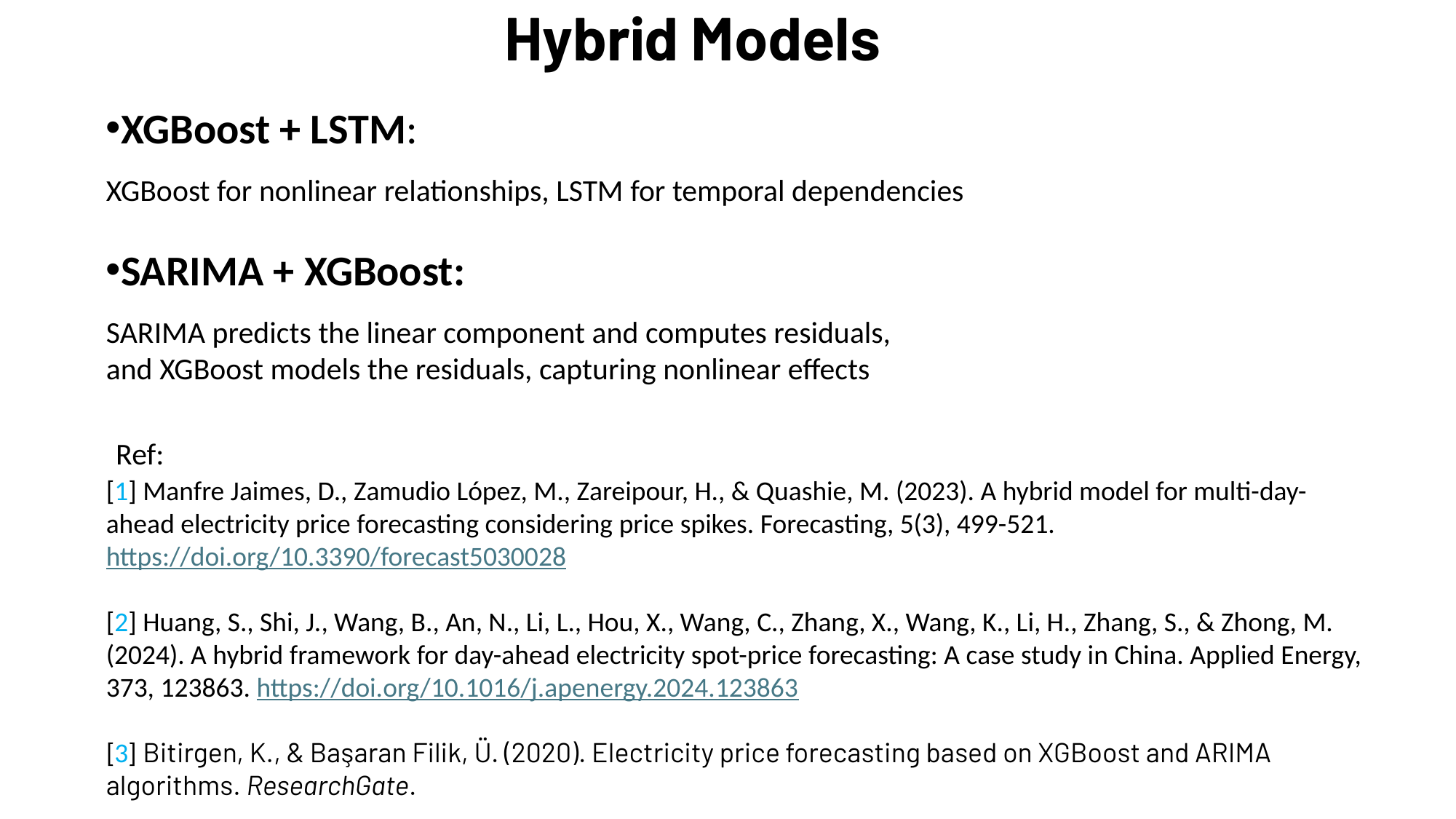

# Hybrid Models
XGBoost + LSTM:

XGBoost for nonlinear relationships, LSTM for temporal dependencies

SARIMA + XGBoost:

SARIMA predicts the linear component and computes residuals,
and XGBoost models the residuals, capturing nonlinear effects

 Ref:
[1] Manfre Jaimes, D., Zamudio López, M., Zareipour, H., & Quashie, M. (2023). A hybrid model for multi-day-ahead electricity price forecasting considering price spikes. Forecasting, 5(3), 499-521. https://doi.org/10.3390/forecast5030028

[2] Huang, S., Shi, J., Wang, B., An, N., Li, L., Hou, X., Wang, C., Zhang, X., Wang, K., Li, H., Zhang, S., & Zhong, M. (2024). A hybrid framework for day-ahead electricity spot-price forecasting: A case study in China. Applied Energy, 373, 123863. https://doi.org/10.1016/j.apenergy.2024.123863

[3] Bitirgen, K., & Başaran Filik, Ü. (2020). Electricity price forecasting based on XGBoost and ARIMA algorithms. ResearchGate.